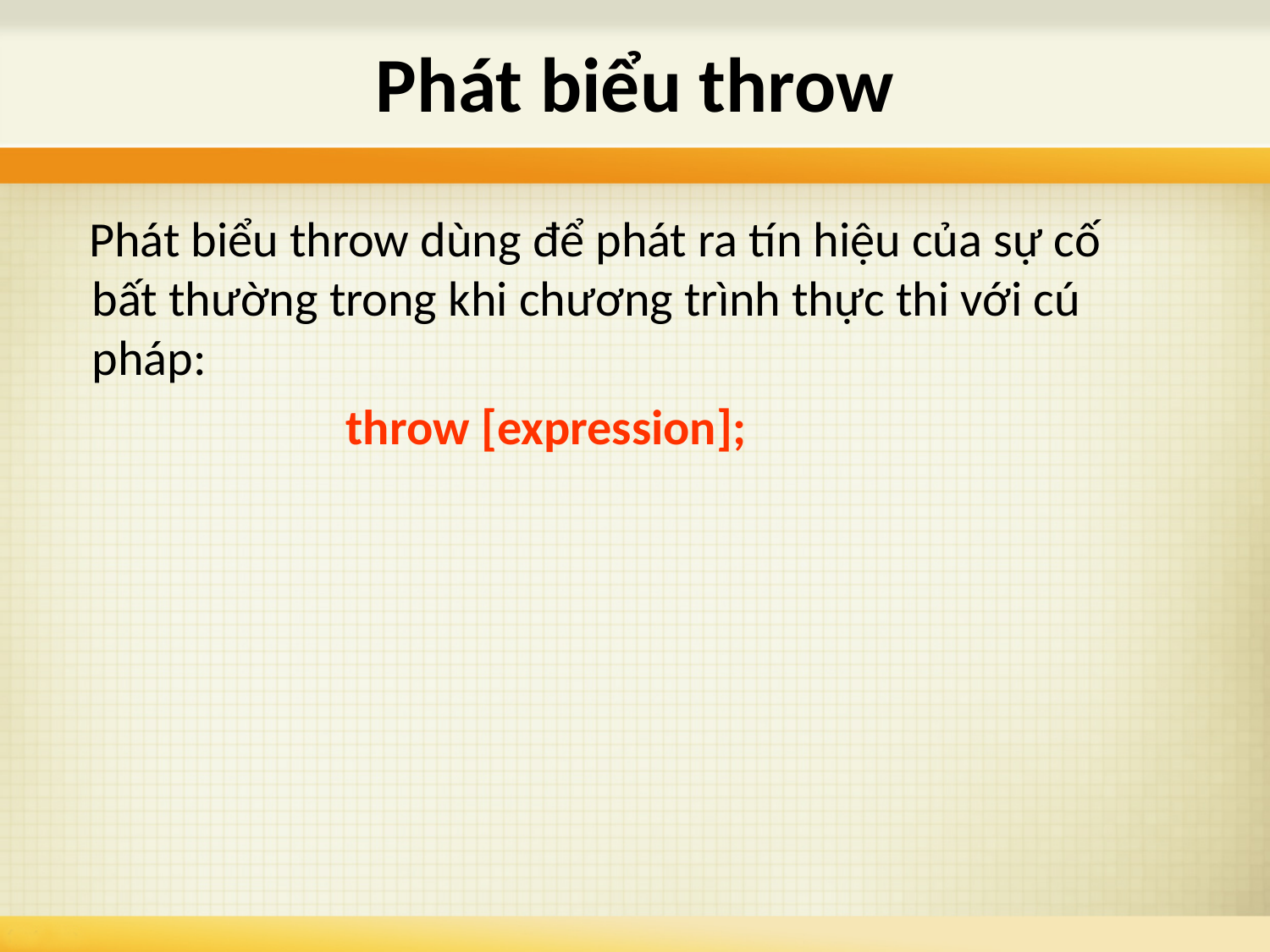

# Phát biểu throw
    Phát biểu throw dùng để phát ra tín hiệu của sự cố bất thường trong khi chương trình thực thi với cú pháp:
			throw [expression];